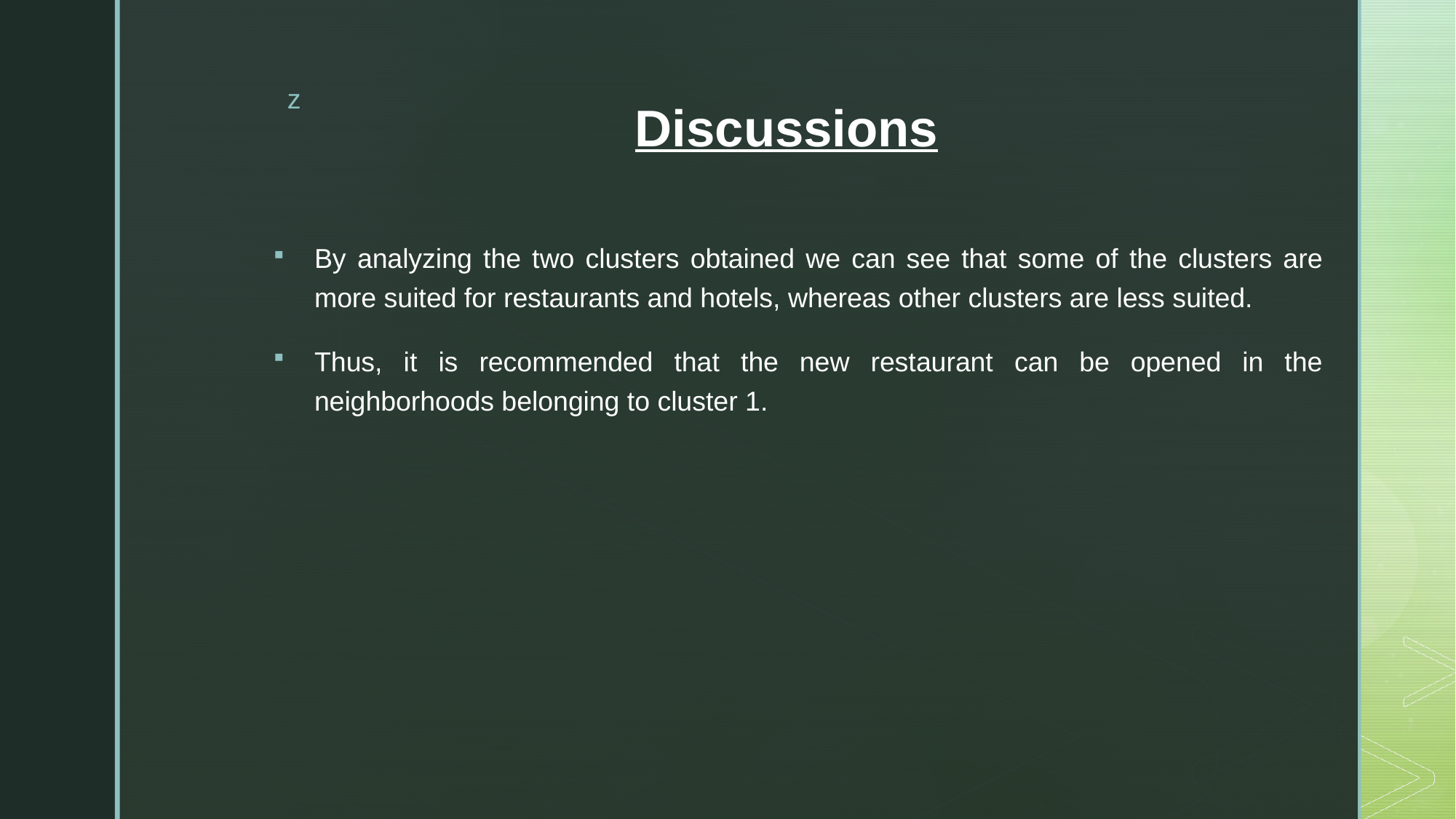

# Discussions
By analyzing the two clusters obtained we can see that some of the clusters are more suited for restaurants and hotels, whereas other clusters are less suited.
Thus, it is recommended that the new restaurant can be opened in the neighborhoods belonging to cluster 1.